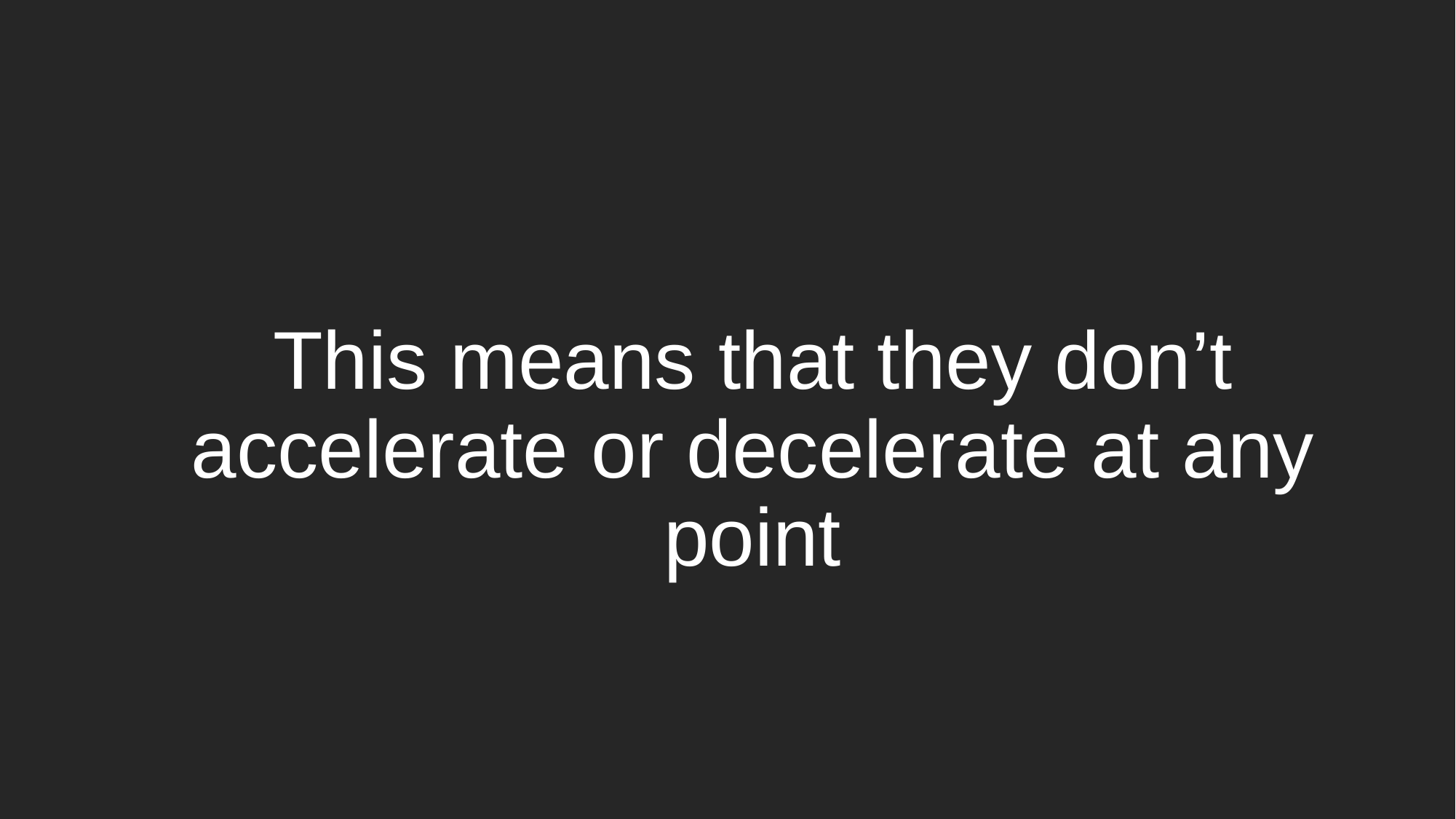

This means that they don’t accelerate or decelerate at any point